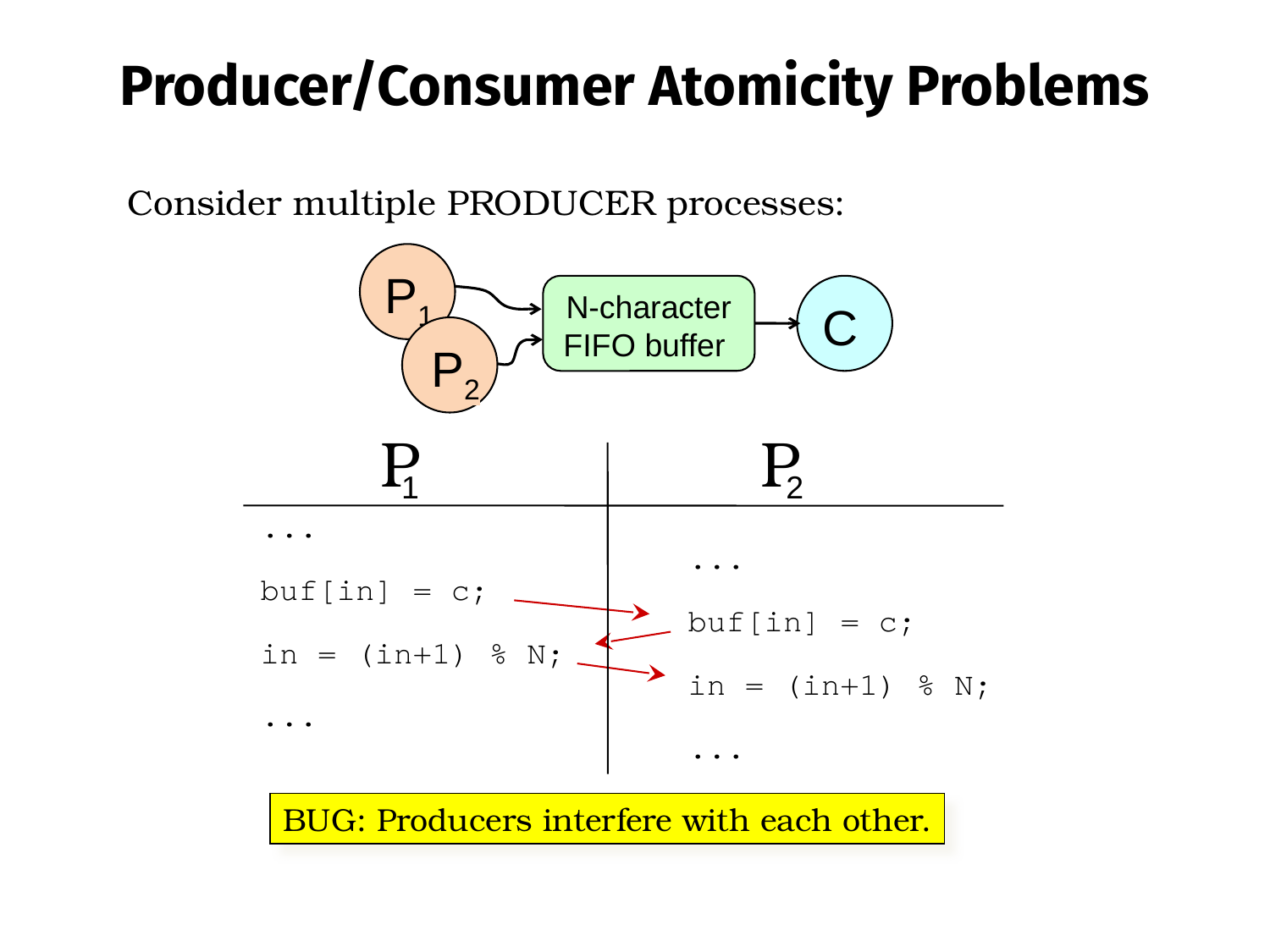

# Producer/Consumer Atomicity Problems
Consider multiple PRODUCER processes:

P1
N-character
FIFO buffer

C

P2

P
P

1
2

...

...
buf[in] = c;

buf[in] = c;
in = (in+1) % N;

in = (in+1) % N;
...

...

BUG: Producers interfere with each other.